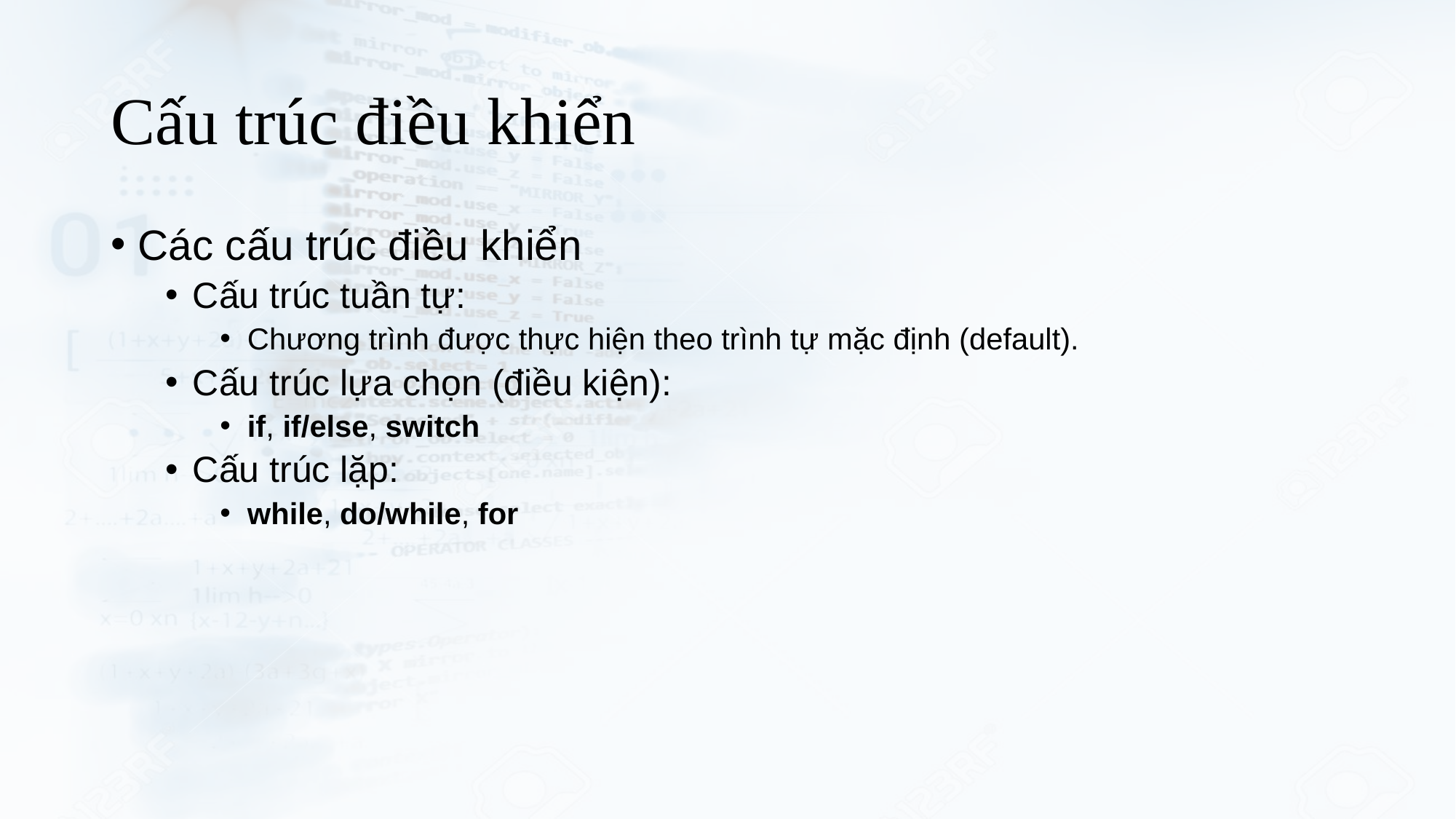

# Cấu trúc điều khiển
Các cấu trúc điều khiển
Cấu trúc tuần tự:
Chương trình được thực hiện theo trình tự mặc định (default).
Cấu trúc lựa chọn (điều kiện):
if, if/else, switch
Cấu trúc lặp:
while, do/while, for